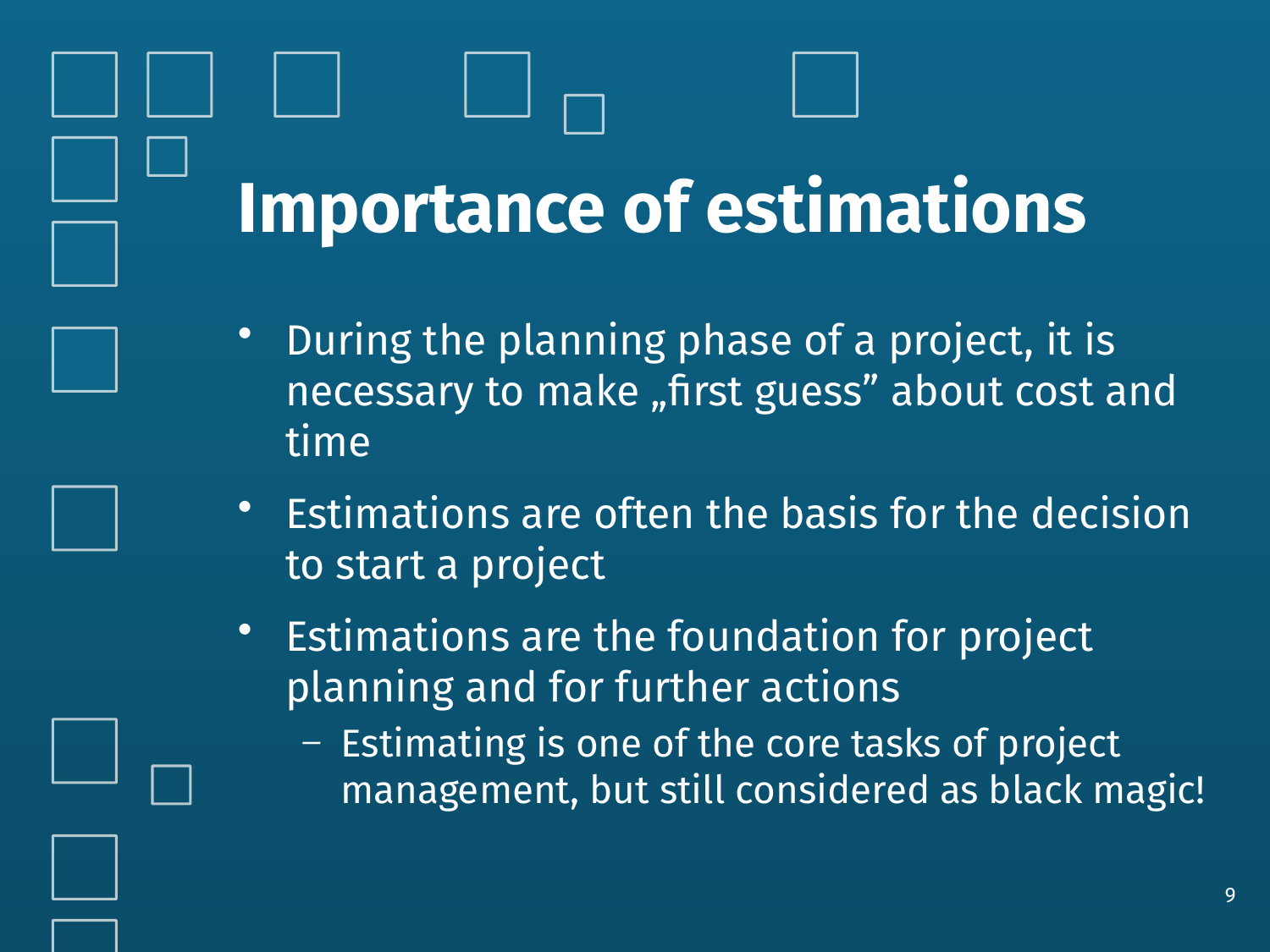

# Importance of estimations
During the planning phase of a project, it is necessary to make „first guess” about cost and time
Estimations are often the basis for the decision to start a project
Estimations are the foundation for project planning and for further actions
Estimating is one of the core tasks of project  management, but still considered as black magic!
9